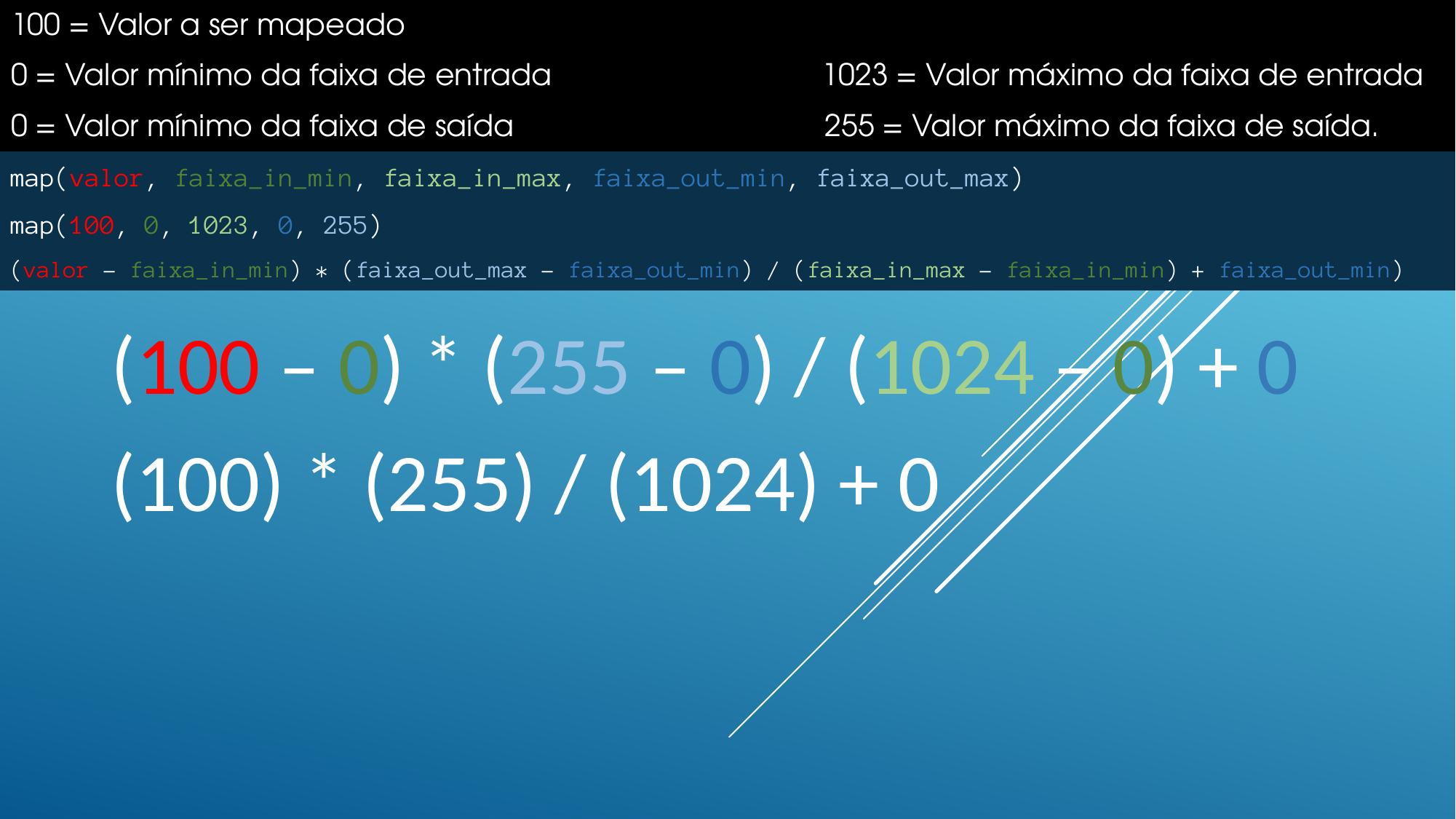

100 = Valor a ser mapeado
0 = Valor mínimo da faixa de entrada                                 1023 = Valor máximo da faixa de entrada
0 = Valor mínimo da faixa de saída                                      255 = Valor máximo da faixa de saída.

map(valor, faixa_in_min, faixa_in_max, faixa_out_min, faixa_out_max)
map(100, 0, 1023, 0, 255)
(valor - faixa_in_min) * (faixa_out_max - faixa_out_min) / (faixa_in_max - faixa_in_min) + faixa_out_min)
(100 – 0) * (255 – 0) / (1024 – 0) + 0
(100) * (255) / (1024) + 0